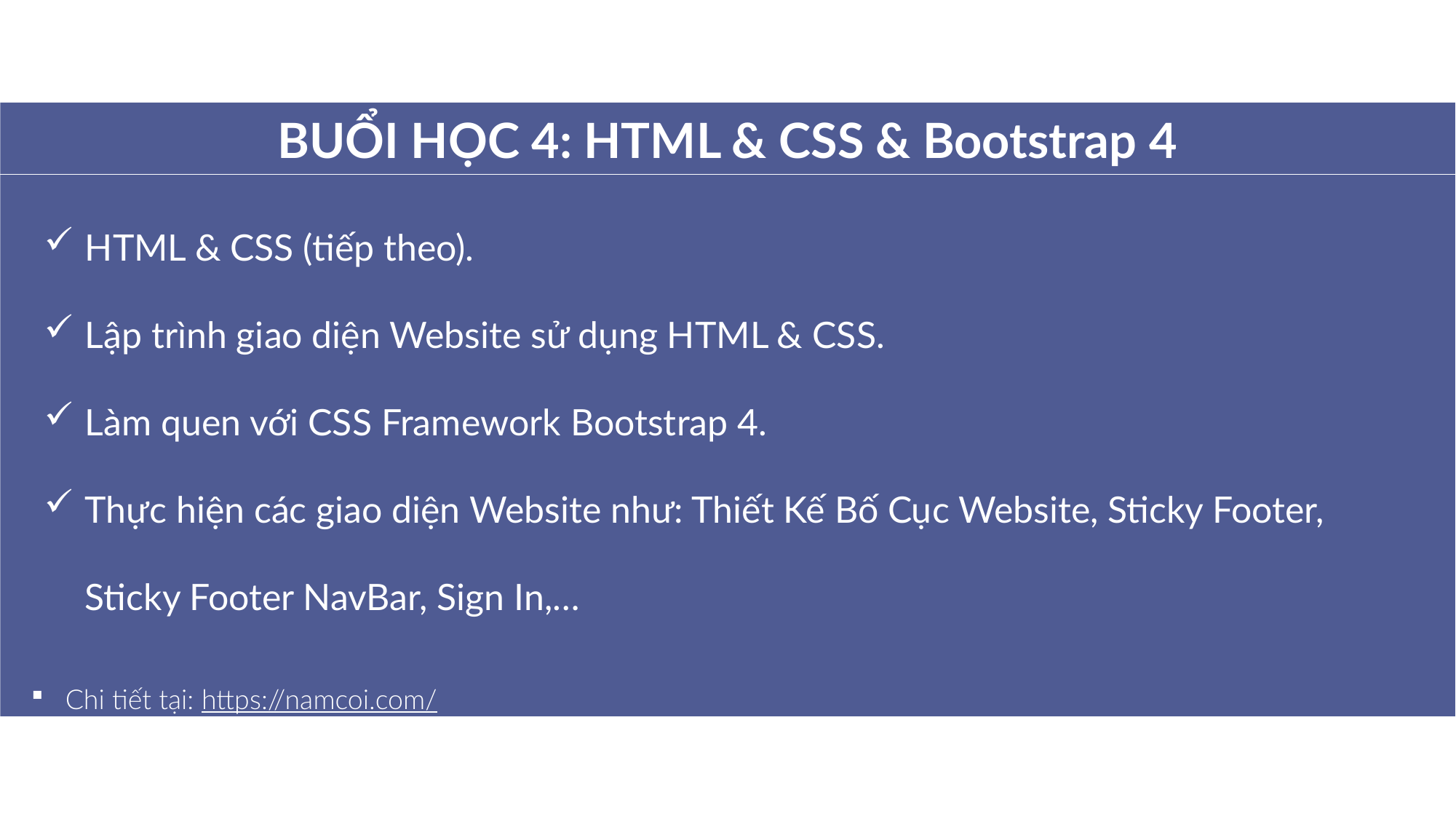

BUỔI HỌC 4: HTML & CSS & Bootstrap 4
HTML & CSS (tiếp theo).
Lập trình giao diện Website sử dụng HTML & CSS.
Làm quen với CSS Framework Bootstrap 4.
Thực hiện các giao diện Website như: Thiết Kế Bố Cục Website, Sticky Footer, Sticky Footer NavBar, Sign In,…
Chi tiết tại: https://namcoi.com/